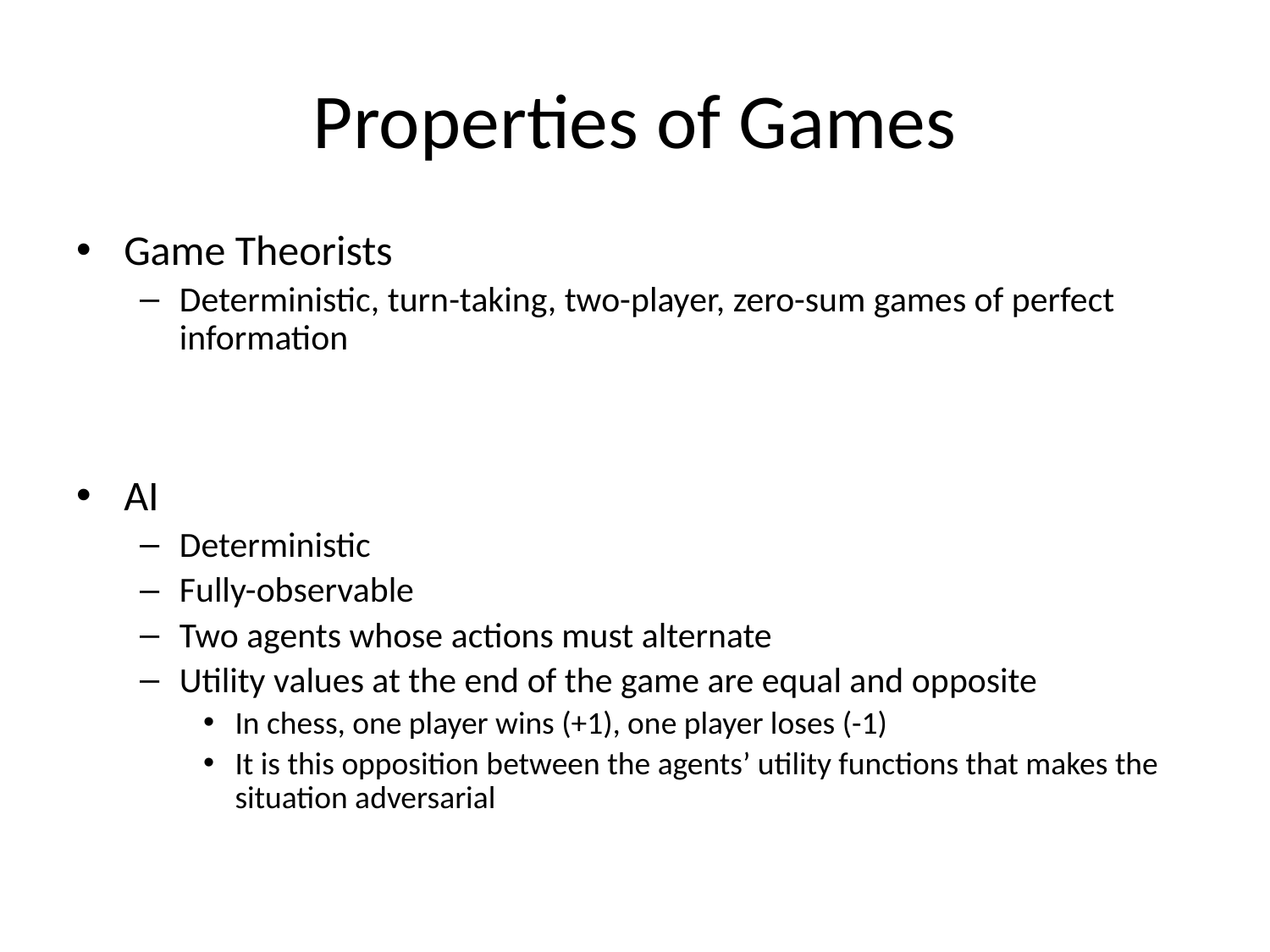

# Properties of Games
Game Theorists
Deterministic, turn-taking, two-player, zero-sum games of perfect information

AI
Deterministic
Fully-observable
Two agents whose actions must alternate
Utility values at the end of the game are equal and opposite
In chess, one player wins (+1), one player loses (-1)
It is this opposition between the agents’ utility functions that makes the situation adversarial